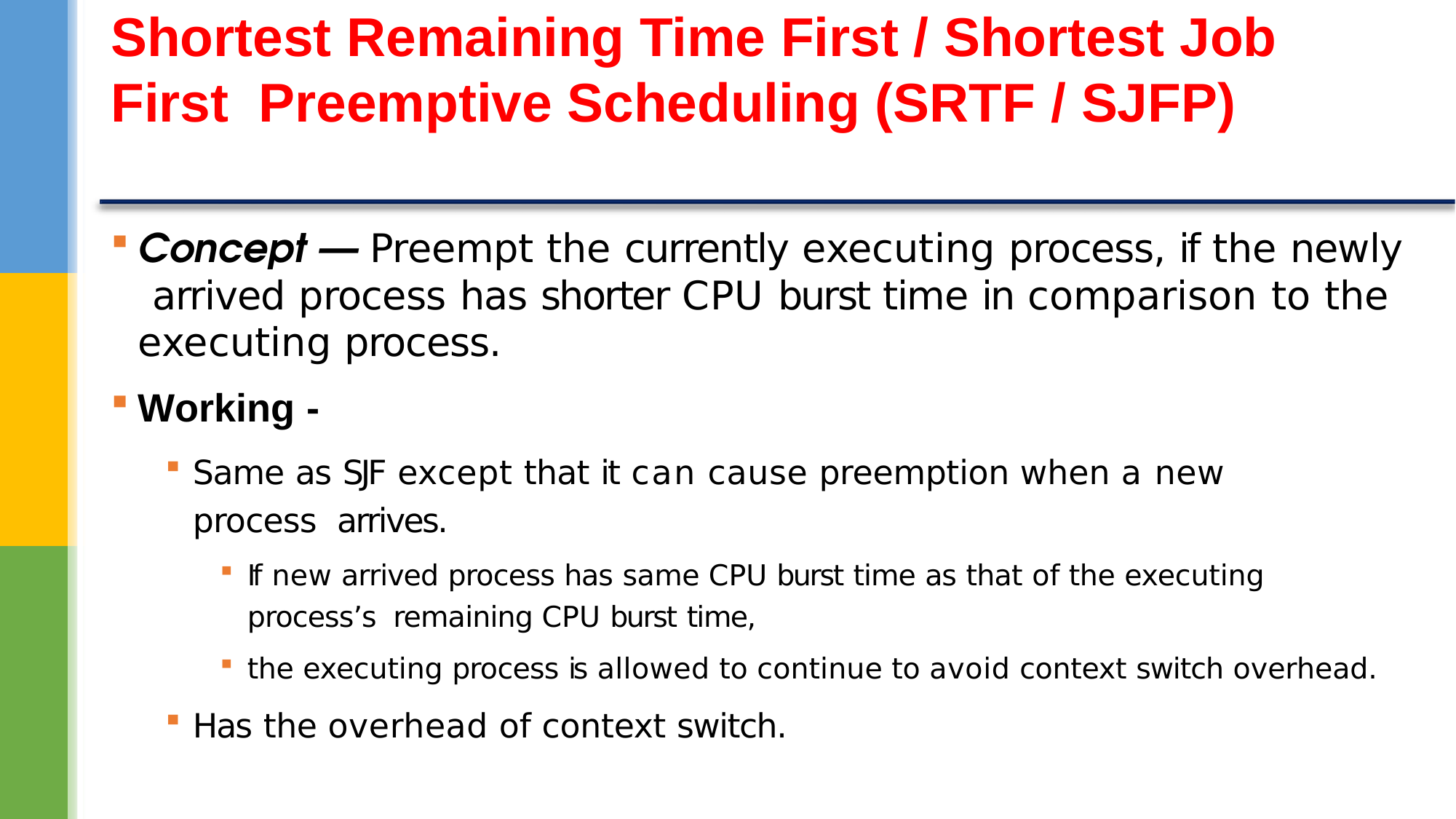

# Shortest Remaining Time First / Shortest Job First  Preemptive Scheduling (SRTF / SJFP)

Concept — Preempt the currently executing process, if the newly  arrived process has shorter CPU burst time in comparison to the  executing process.
Working -
Same as SJF except that it can cause preemption when a new process  arrives.
If new arrived process has same CPU burst time as that of the executing process’s  remaining CPU burst time,
the executing process is allowed to continue to avoid context switch overhead.
Has the overhead of context switch.